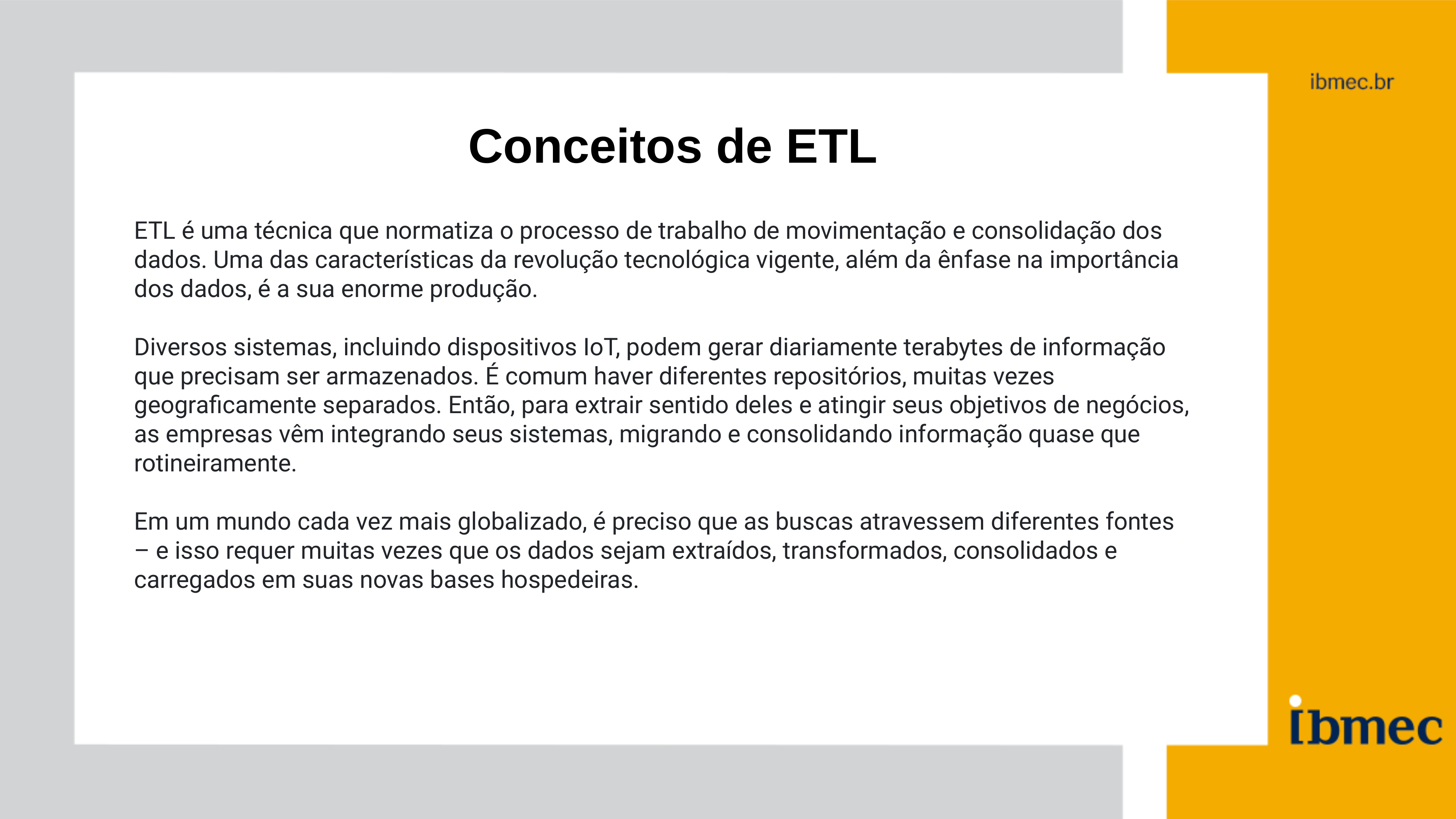

Conceitos de ETL
ETL é uma técnica que normatiza o processo de trabalho de movimentação e consolidação dos dados. Uma das características da revolução tecnológica vigente, além da ênfase na importância dos dados, é a sua enorme produção.

Diversos sistemas, incluindo dispositivos IoT, podem gerar diariamente terabytes de informação que precisam ser armazenados. É comum haver diferentes repositórios, muitas vezes geograficamente separados. Então, para extrair sentido deles e atingir seus objetivos de negócios, as empresas vêm integrando seus sistemas, migrando e consolidando informação quase que rotineiramente.

Em um mundo cada vez mais globalizado, é preciso que as buscas atravessem diferentes fontes – e isso requer muitas vezes que os dados sejam extraídos, transformados, consolidados e carregados em suas novas bases hospedeiras.